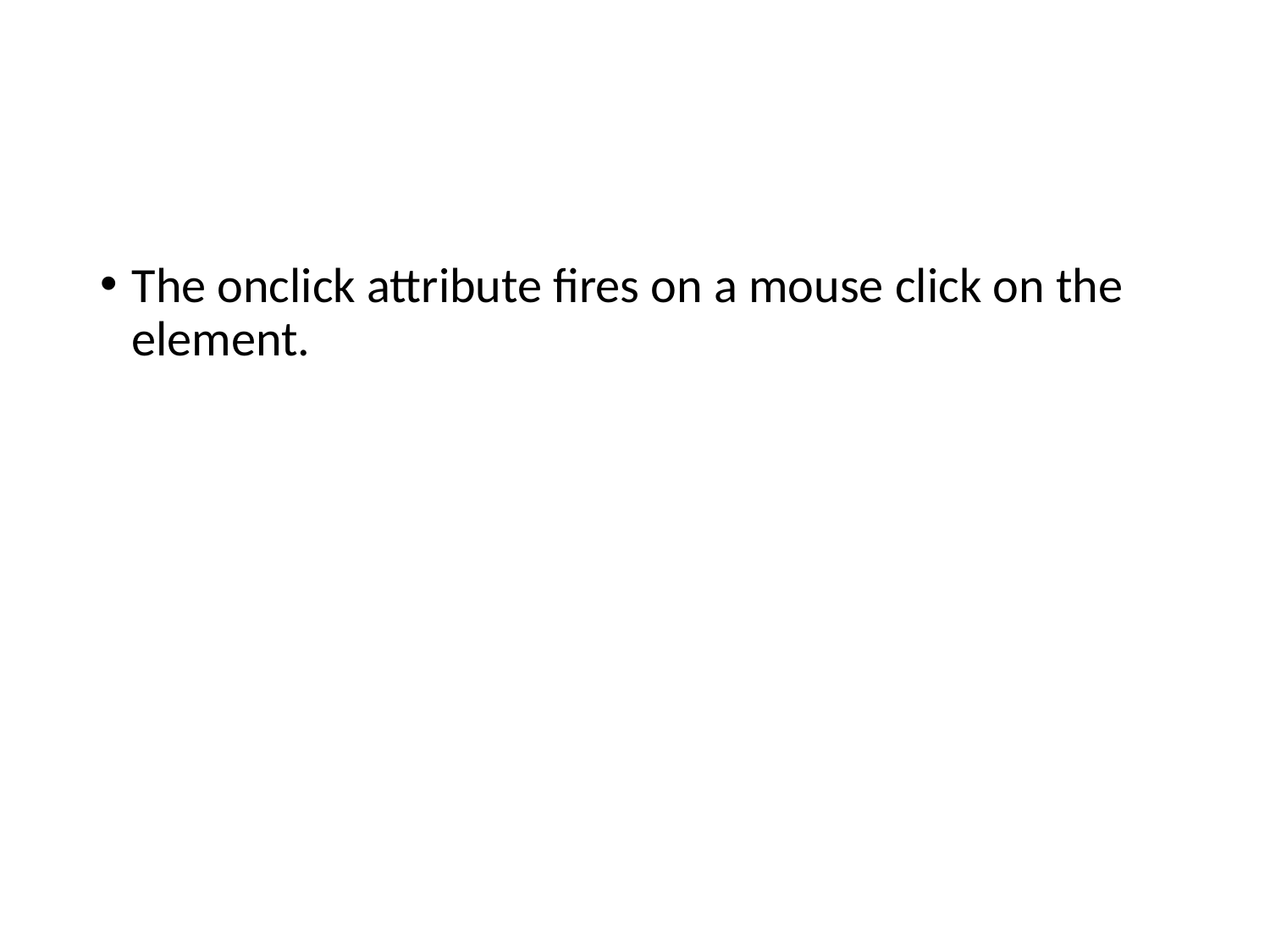

#
The onclick attribute fires on a mouse click on the element.